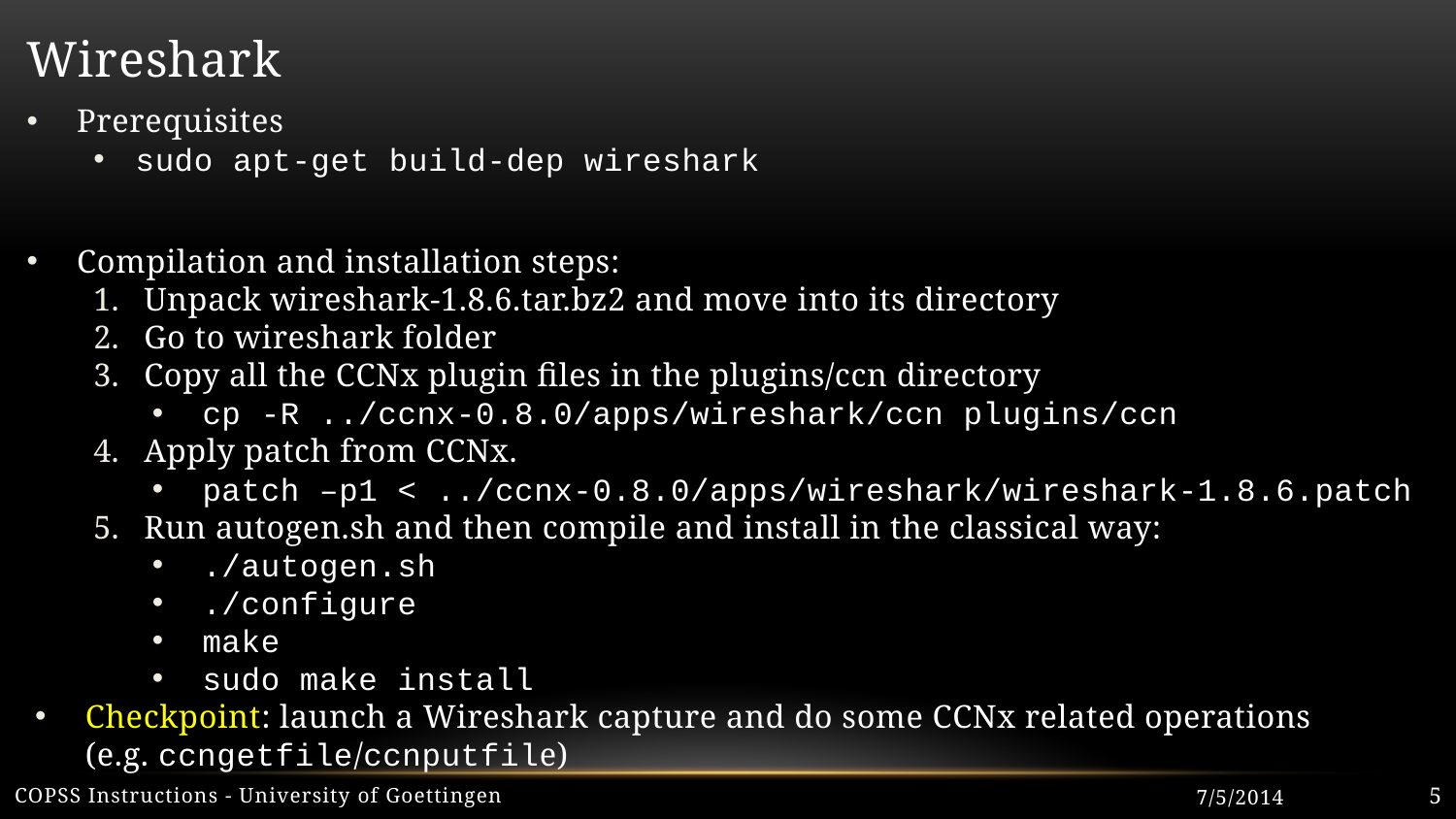

# Wireshark
Prerequisites
sudo apt-get build-dep wireshark

Compilation and installation steps:
Unpack wireshark-1.8.6.tar.bz2 and move into its directory
Go to wireshark folder
Copy all the CCNx plugin files in the plugins/ccn directory
cp -R ../ccnx-0.8.0/apps/wireshark/ccn plugins/ccn
Apply patch from CCNx.
patch –p1 < ../ccnx-0.8.0/apps/wireshark/wireshark-1.8.6.patch
Run autogen.sh and then compile and install in the classical way:
./autogen.sh
./configure
make
sudo make install
Checkpoint: launch a Wireshark capture and do some CCNx related operations           (e.g. ccngetfile/ccnputfile)
COPSS Instructions - University of Goettingen
7/5/2014
5